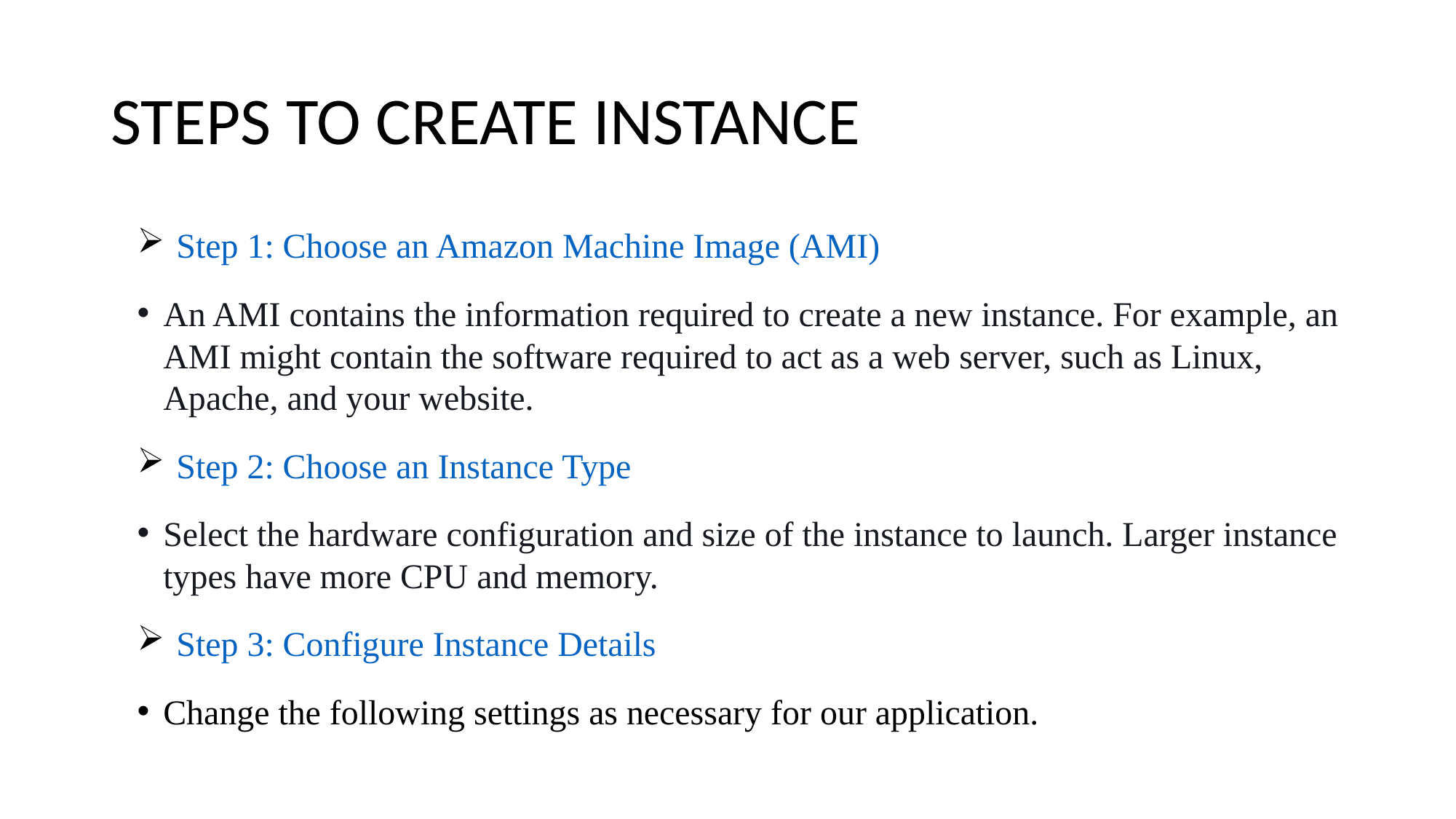

# STEPS TO CREATE INSTANCE
Step 1: Choose an Amazon Machine Image (AMI)
An AMI contains the information required to create a new instance. For example, an AMI might contain the software required to act as a web server, such as Linux, Apache, and your website.
Step 2: Choose an Instance Type
Select the hardware configuration and size of the instance to launch. Larger instance types have more CPU and memory.
Step 3: Configure Instance Details
Change the following settings as necessary for our application.